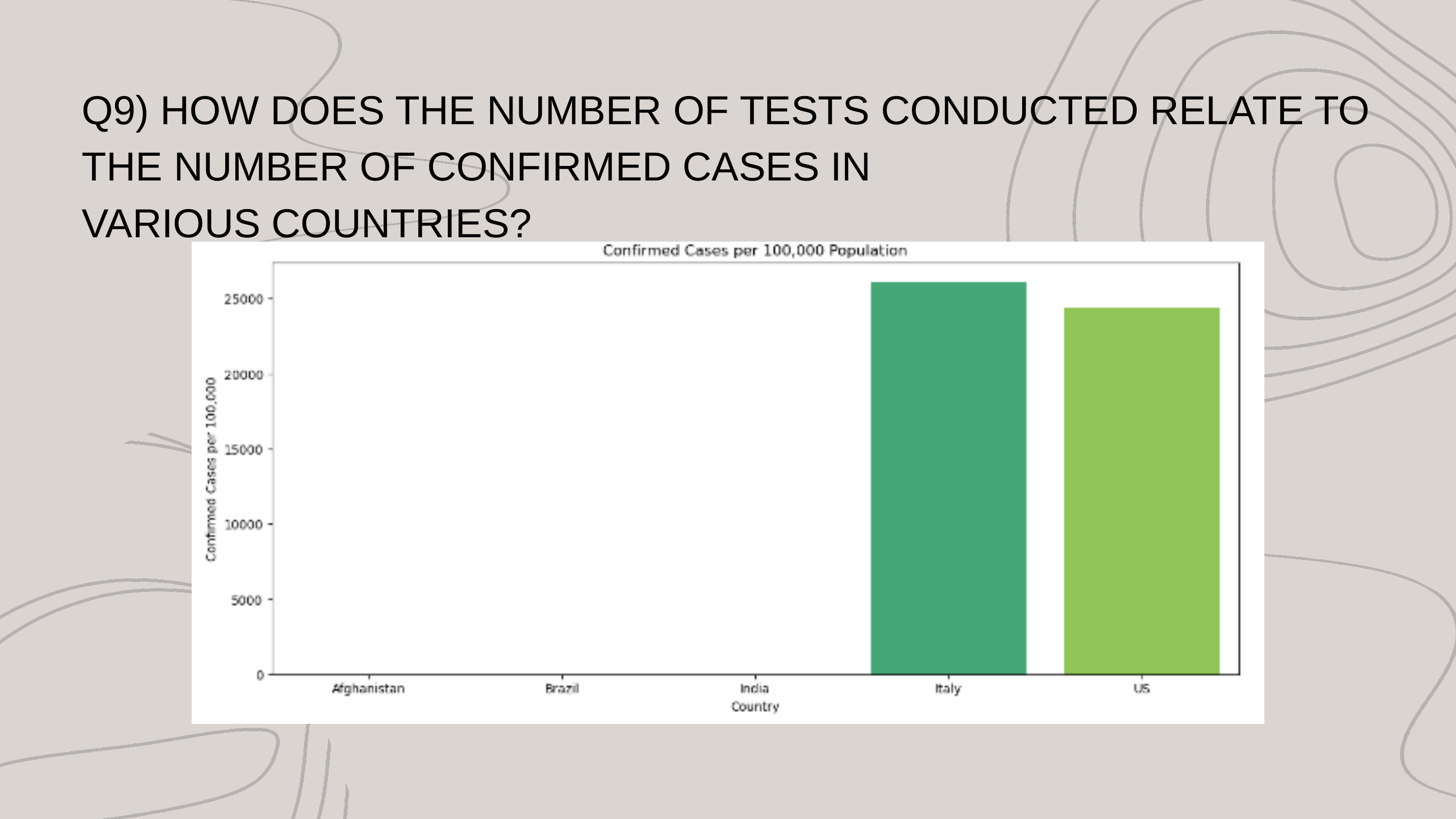

Q9) HOW DOES THE NUMBER OF TESTS CONDUCTED RELATE TO THE NUMBER OF CONFIRMED CASES IN
VARIOUS COUNTRIES?